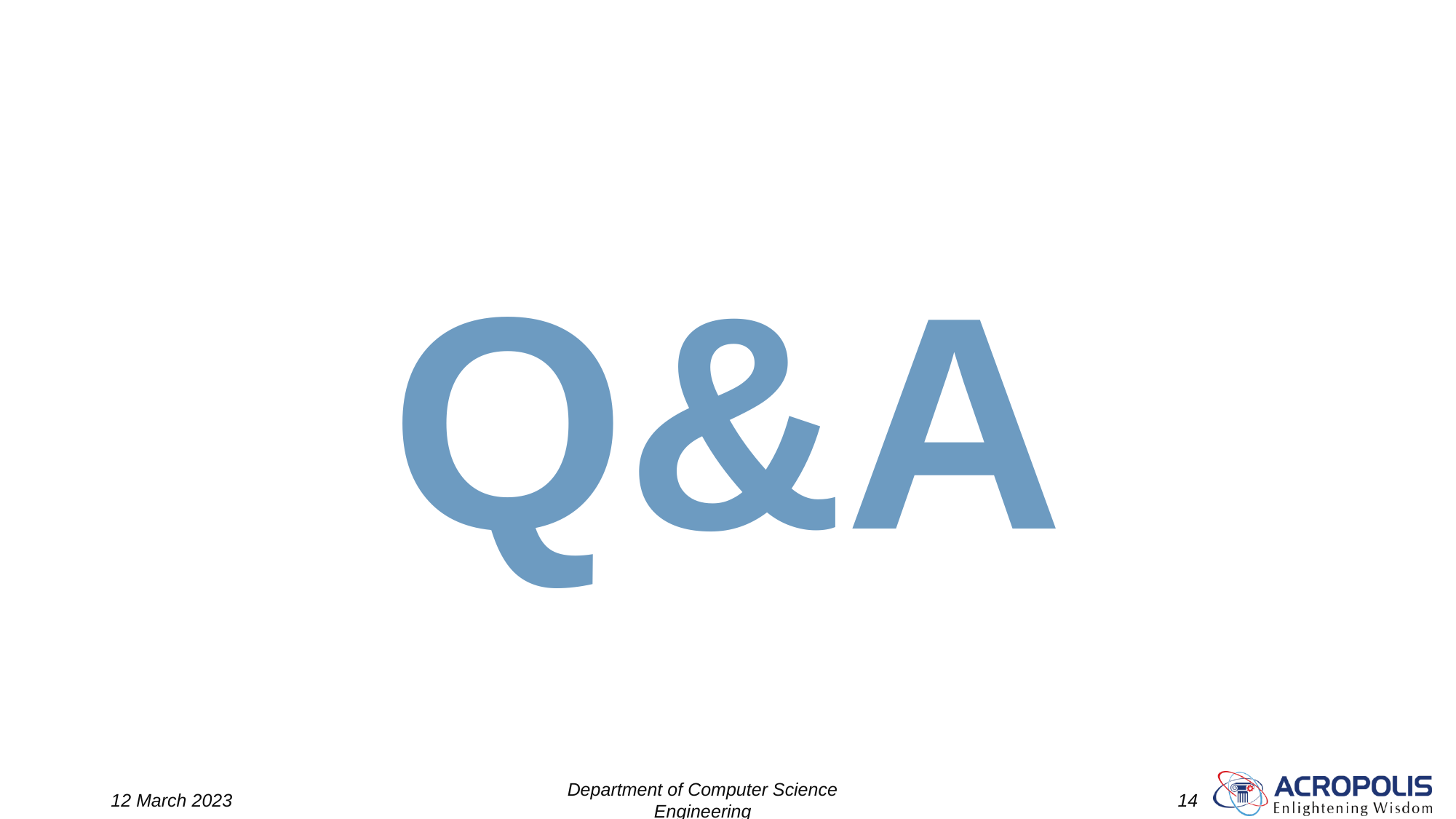

Q&A
12 March 2023
Department of Computer Science Engineering
14